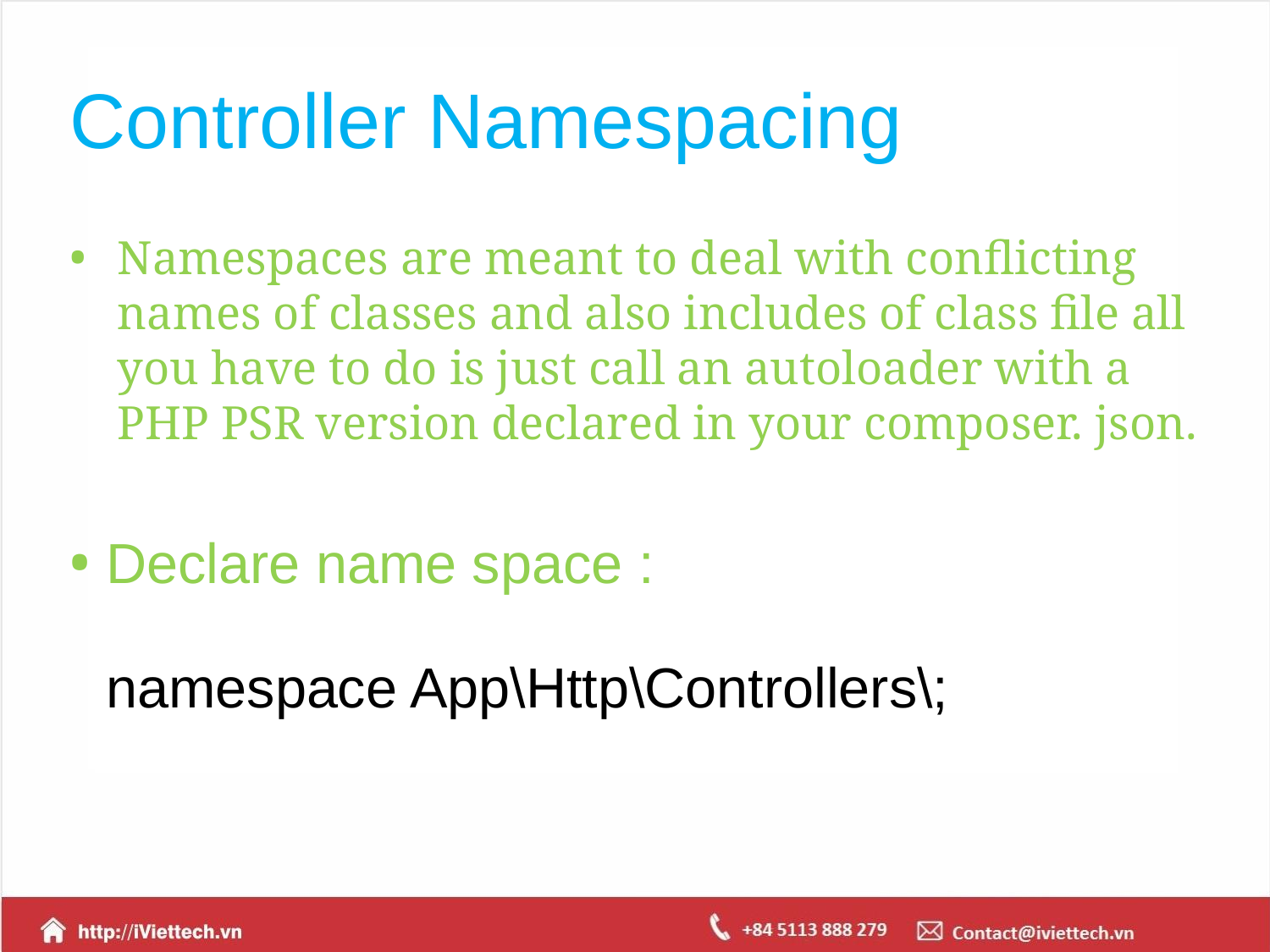

# Controller Namespacing
Namespaces are meant to deal with conflicting names of classes and also includes of class file all you have to do is just call an autoloader with a PHP PSR version declared in your composer. json.
Declare name space :
namespace App\Http\Controllers\;